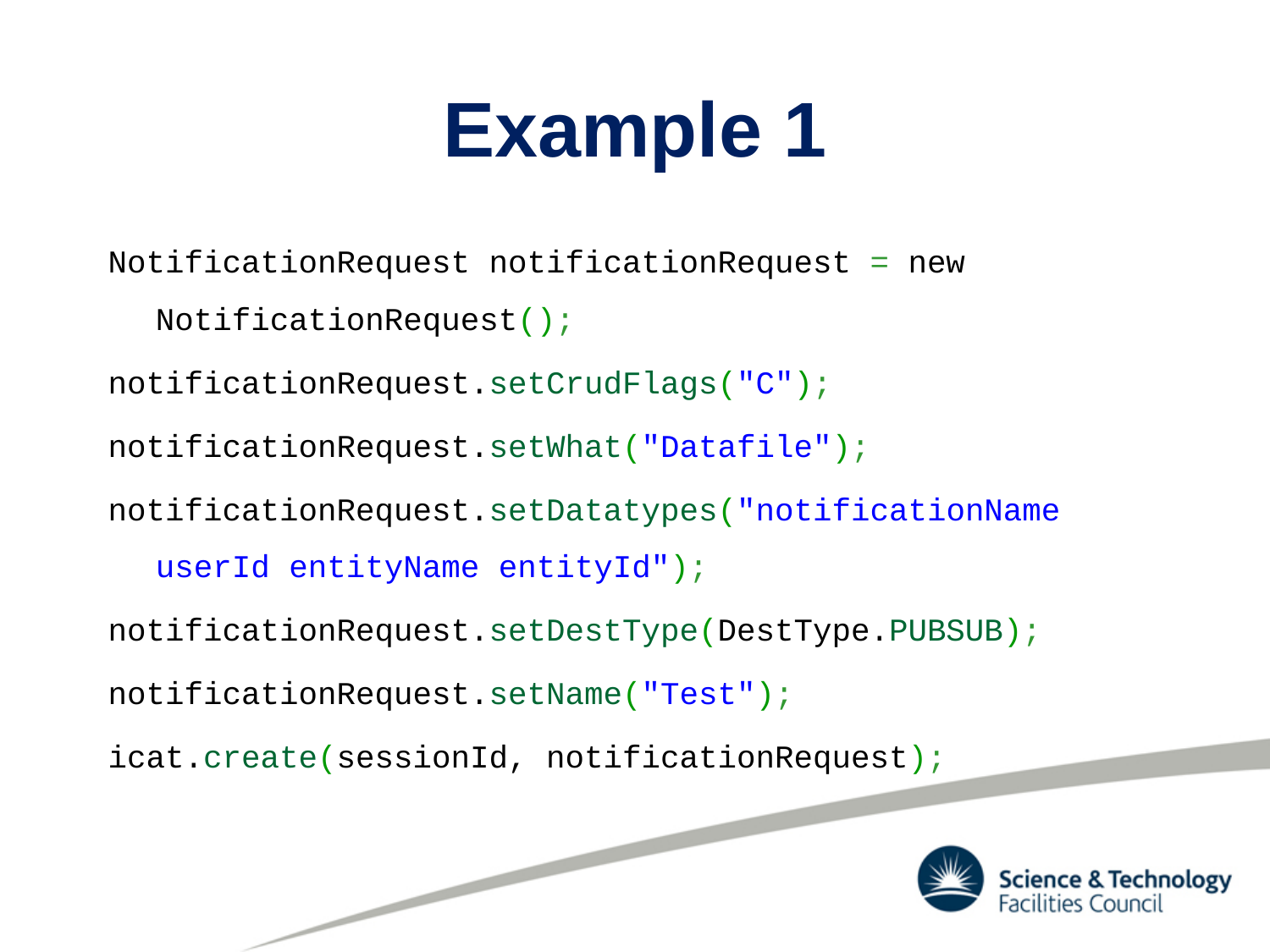

# Example 1
NotificationRequest notificationRequest = new NotificationRequest();
notificationRequest.setCrudFlags("C");
notificationRequest.setWhat("Datafile");
notificationRequest.setDatatypes("notificationName userId entityName entityId");
notificationRequest.setDestType(DestType.PUBSUB);
notificationRequest.setName("Test");
icat.create(sessionId, notificationRequest);